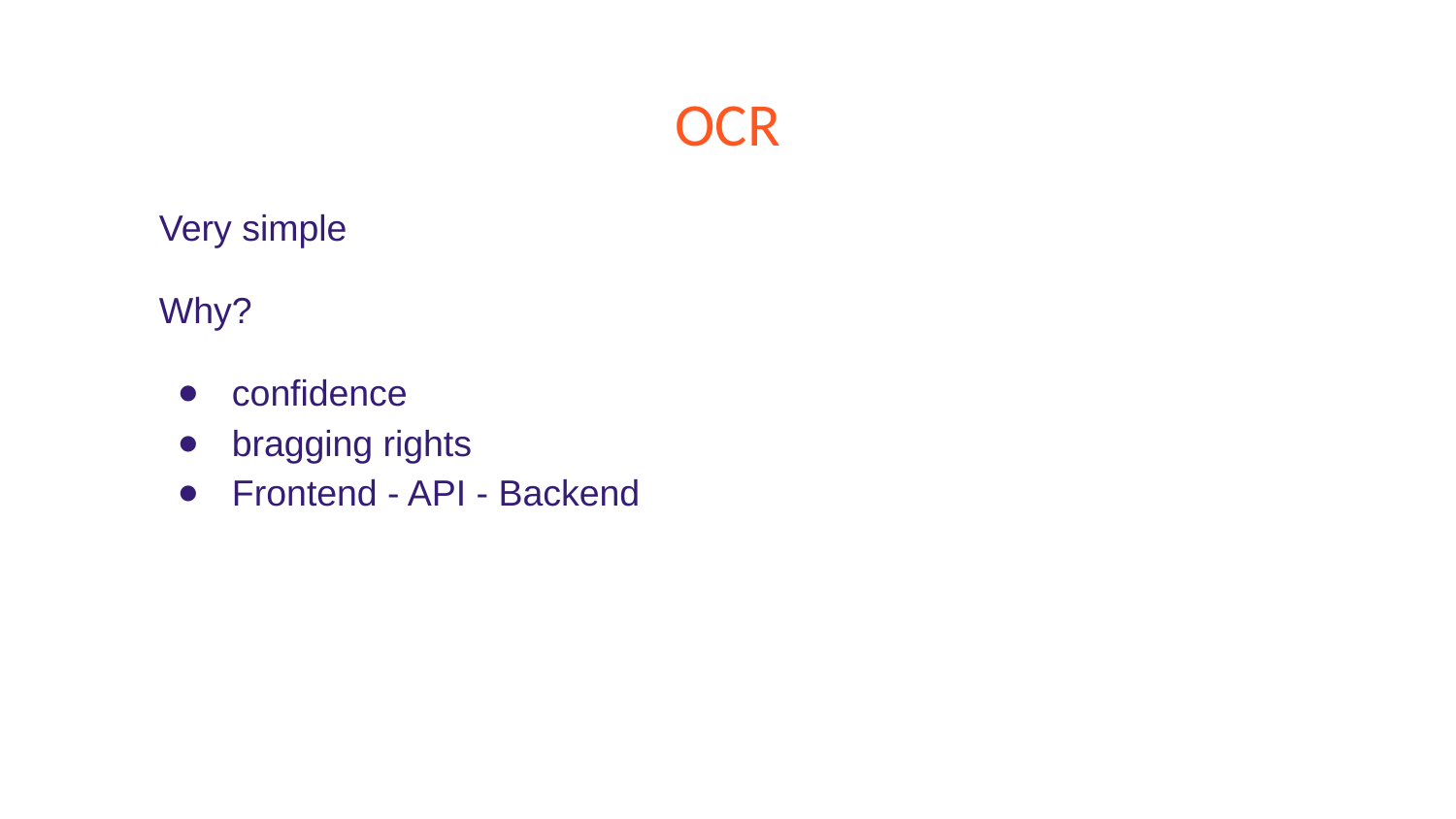

# OCR
Very simple
Why?
confidence
bragging rights
Frontend - API - Backend